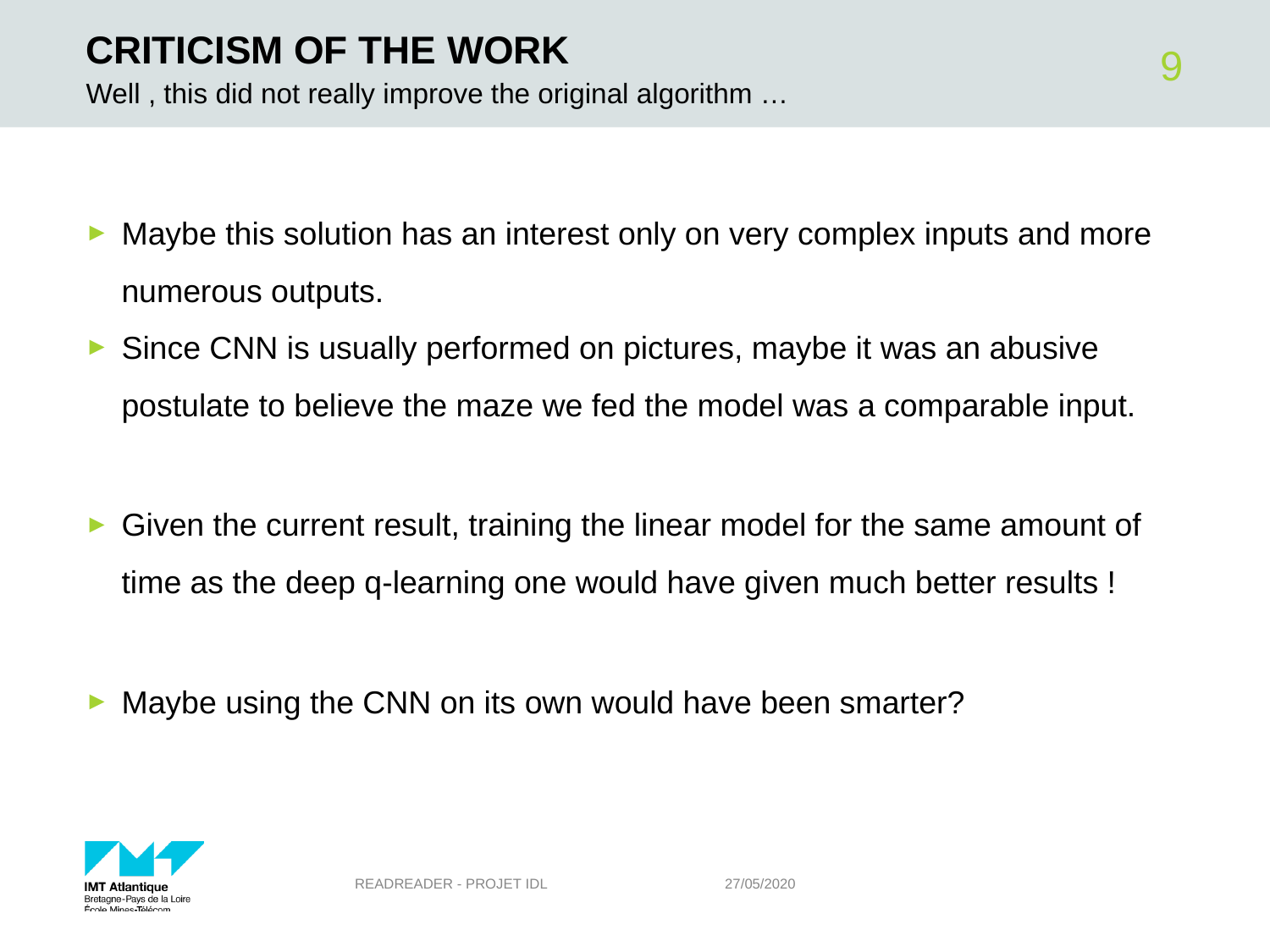

# Criticism of the work
9
Well , this did not really improve the original algorithm …

Maybe this solution has an interest only on very complex inputs and more numerous outputs.
Since CNN is usually performed on pictures, maybe it was an abusive postulate to believe the maze we fed the model was a comparable input.

Given the current result, training the linear model for the same amount of time as the deep q-learning one would have given much better results !

Maybe using the CNN on its own would have been smarter?

ReadReader - Projet IDL
27/05/2020